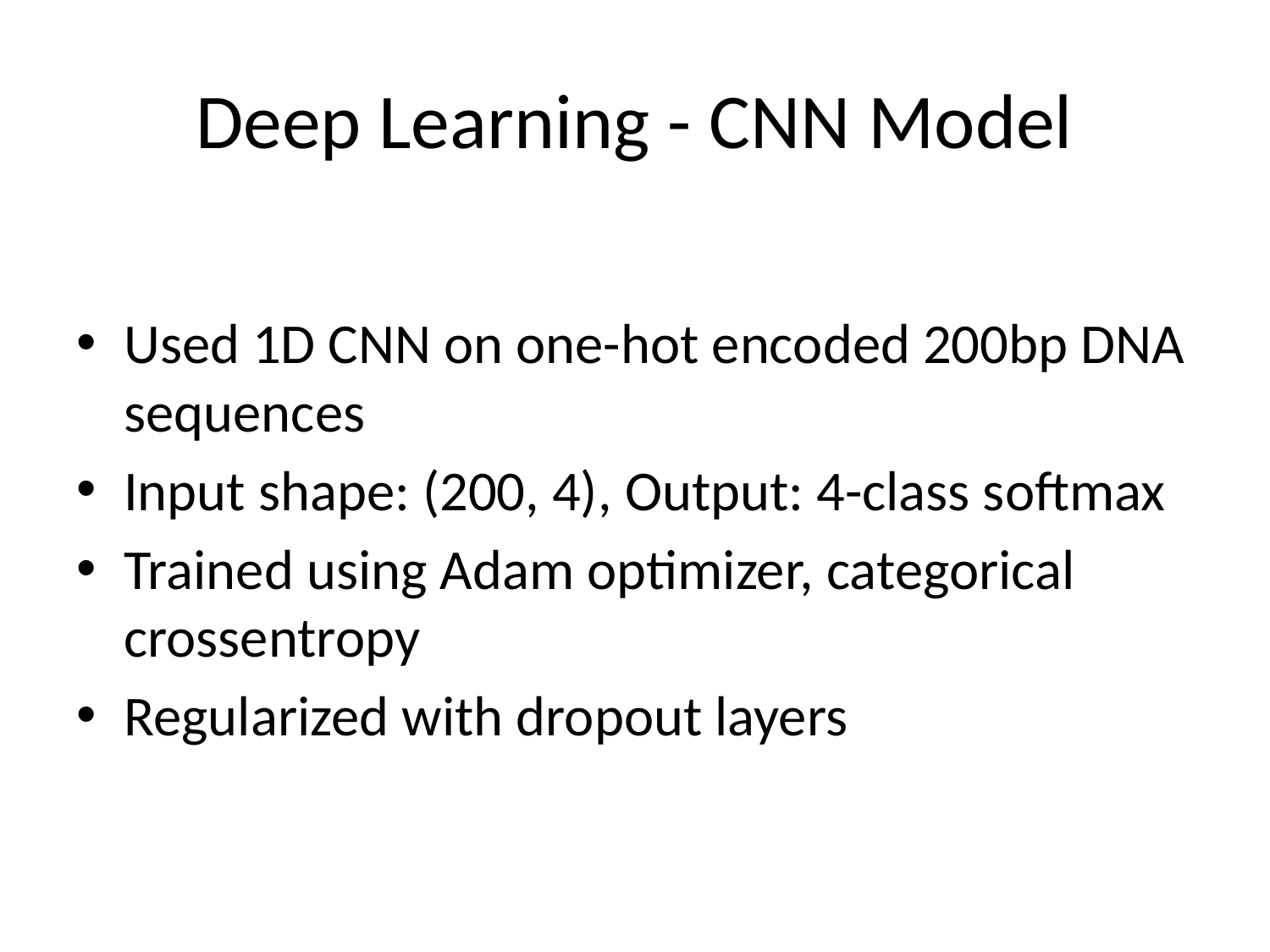

# Deep Learning - CNN Model

Used 1D CNN on one-hot encoded 200bp DNA sequences
Input shape: (200, 4), Output: 4-class softmax
Trained using Adam optimizer, categorical crossentropy
Regularized with dropout layers